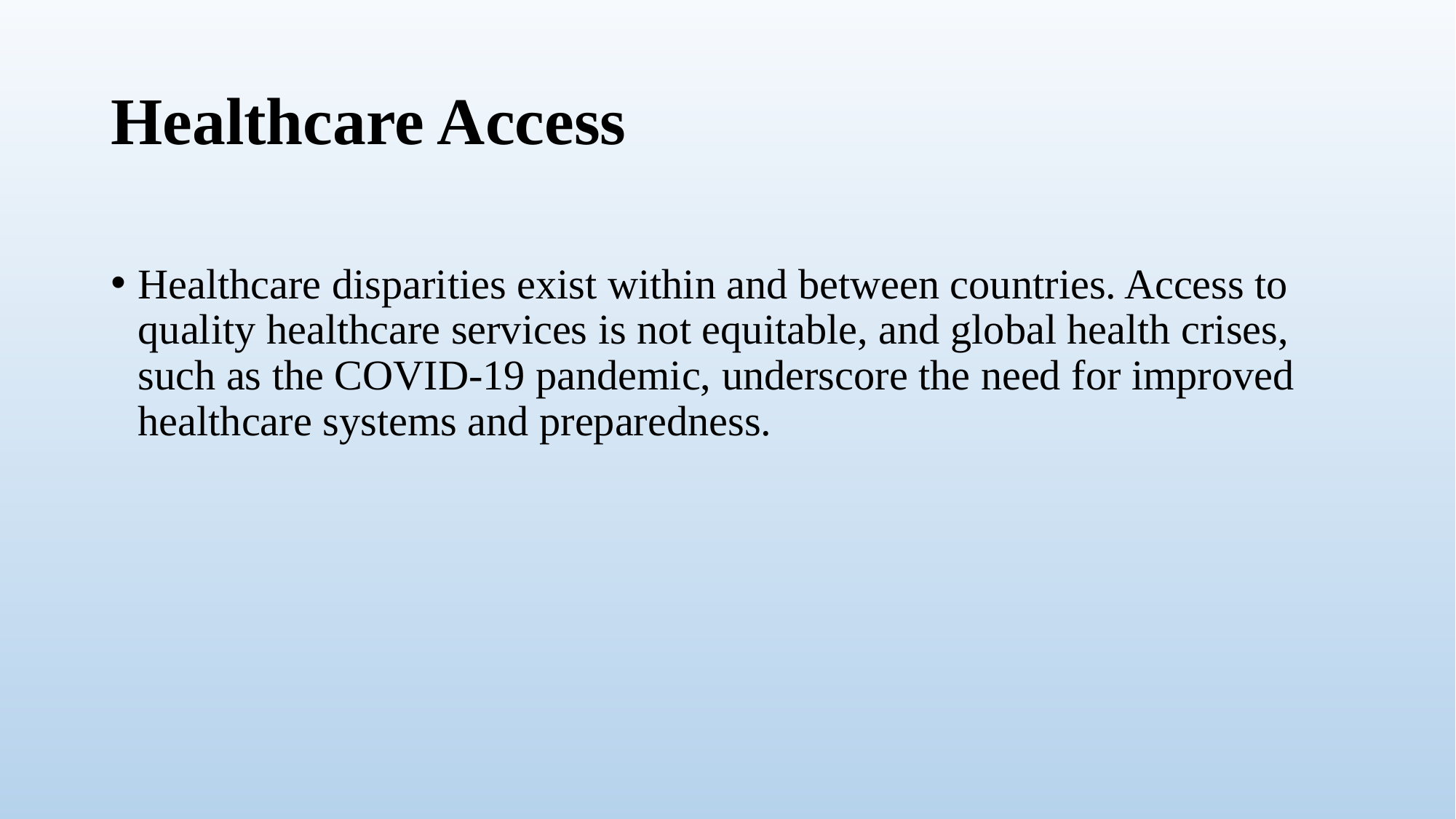

# Healthcare Access
Healthcare disparities exist within and between countries. Access to quality healthcare services is not equitable, and global health crises, such as the COVID-19 pandemic, underscore the need for improved healthcare systems and preparedness.